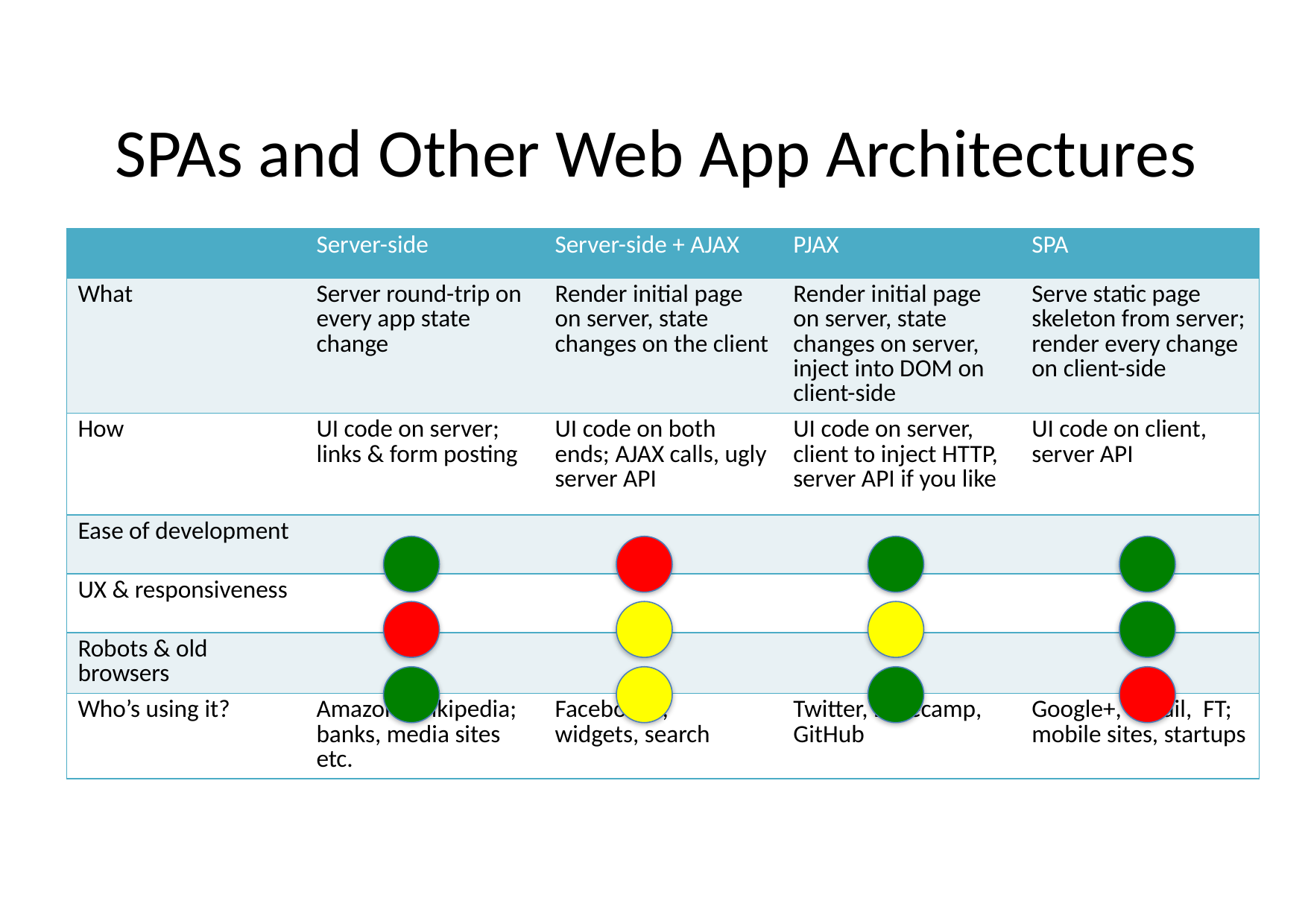

# SPAs and Other Web App Architectures
|  | Server-side | Server-side + AJAX | PJAX | SPA |
| --- | --- | --- | --- | --- |
| What | Server round-trip on every app state change | Render initial page on server, state changes on the client | Render initial page on server, state changes on server, inject into DOM on client-side | Serve static page skeleton from server; render every change on client-side |
| How | UI code on server; links & form posting | UI code on both ends; AJAX calls, ugly server API | UI code on server, client to inject HTTP, server API if you like | UI code on client, server API |
| Ease of development |  |  |  |  |
| UX & responsiveness |  |  |  |  |
| Robots & old browsers |  |  |  |  |
| Who’s using it? | Amazon, Wikipedia; banks, media sites etc. | Facebook?; widgets, search | Twitter, Basecamp, GitHub | Google+, Gmail, FT; mobile sites, startups |